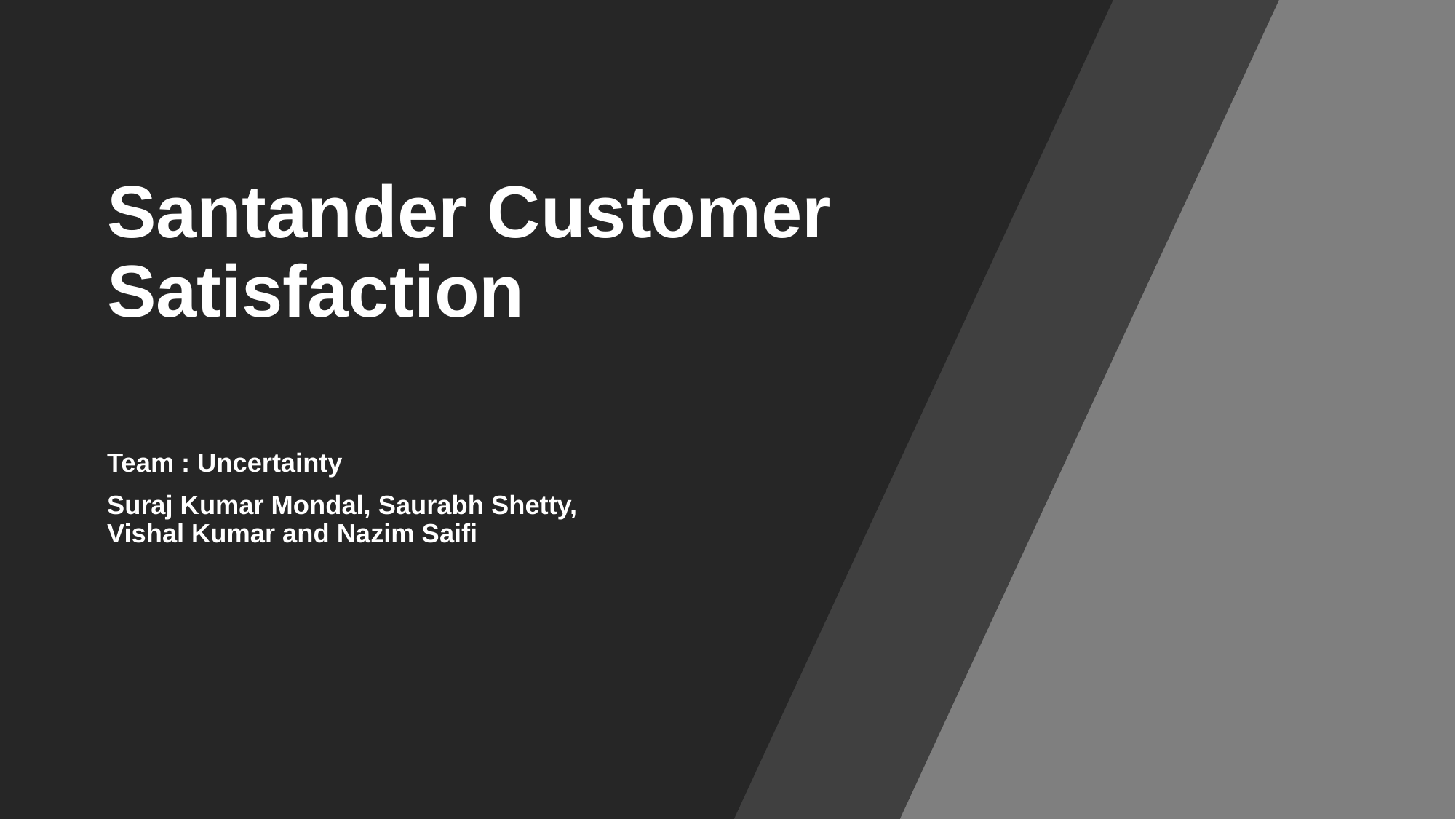

# Santander Customer Satisfaction
Team : Uncertainty
Suraj Kumar Mondal, Saurabh Shetty, Vishal Kumar and Nazim Saifi